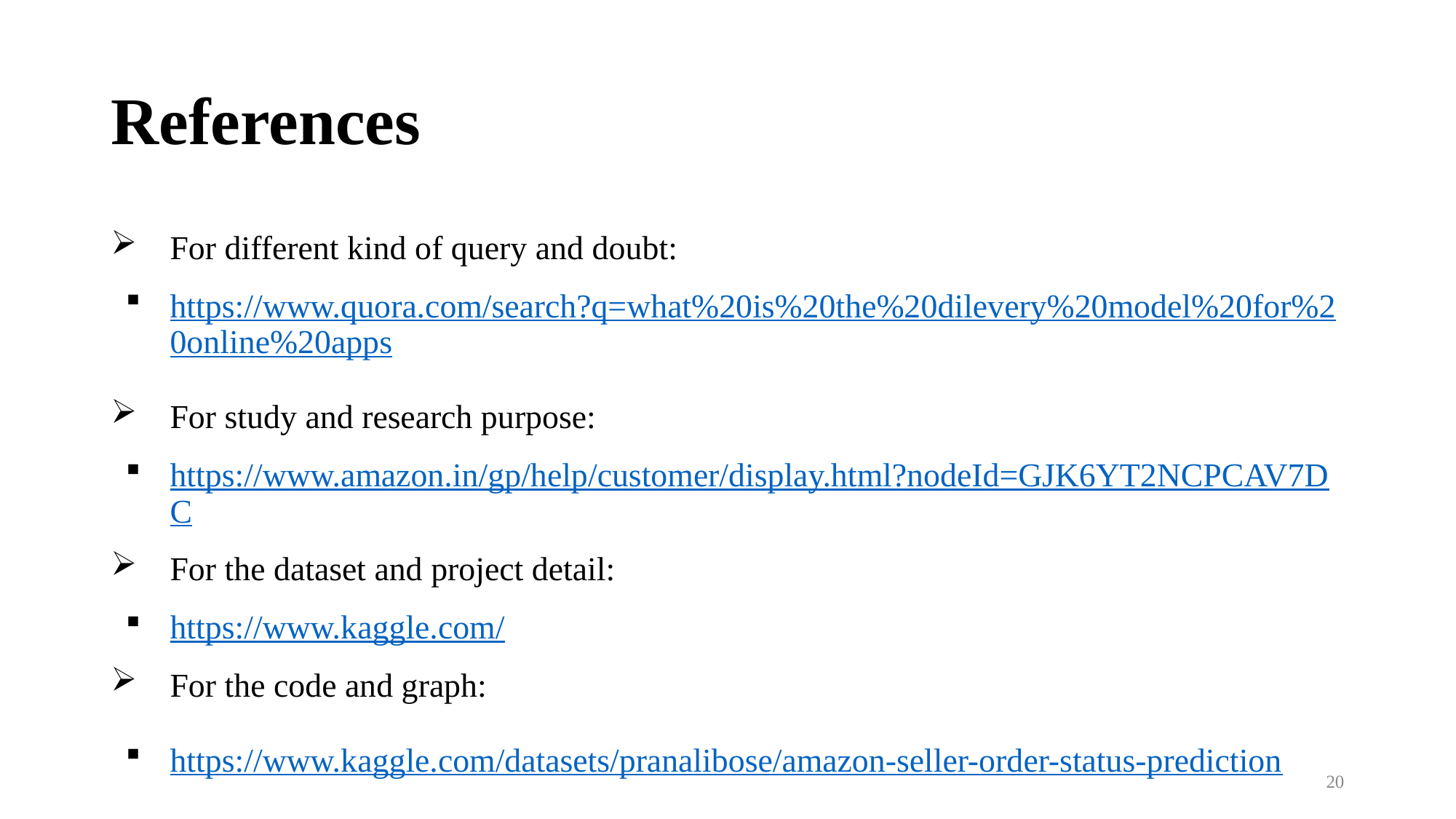

# References
For different kind of query and doubt:
https://www.quora.com/search?q=what%20is%20the%20dilevery%20model%20for%20online%20apps
For study and research purpose:
https://www.amazon.in/gp/help/customer/display.html?nodeId=GJK6YT2NCPCAV7DC
For the dataset and project detail:
https://www.kaggle.com/
For the code and graph:
https://www.kaggle.com/datasets/pranalibose/amazon-seller-order-status-prediction

20